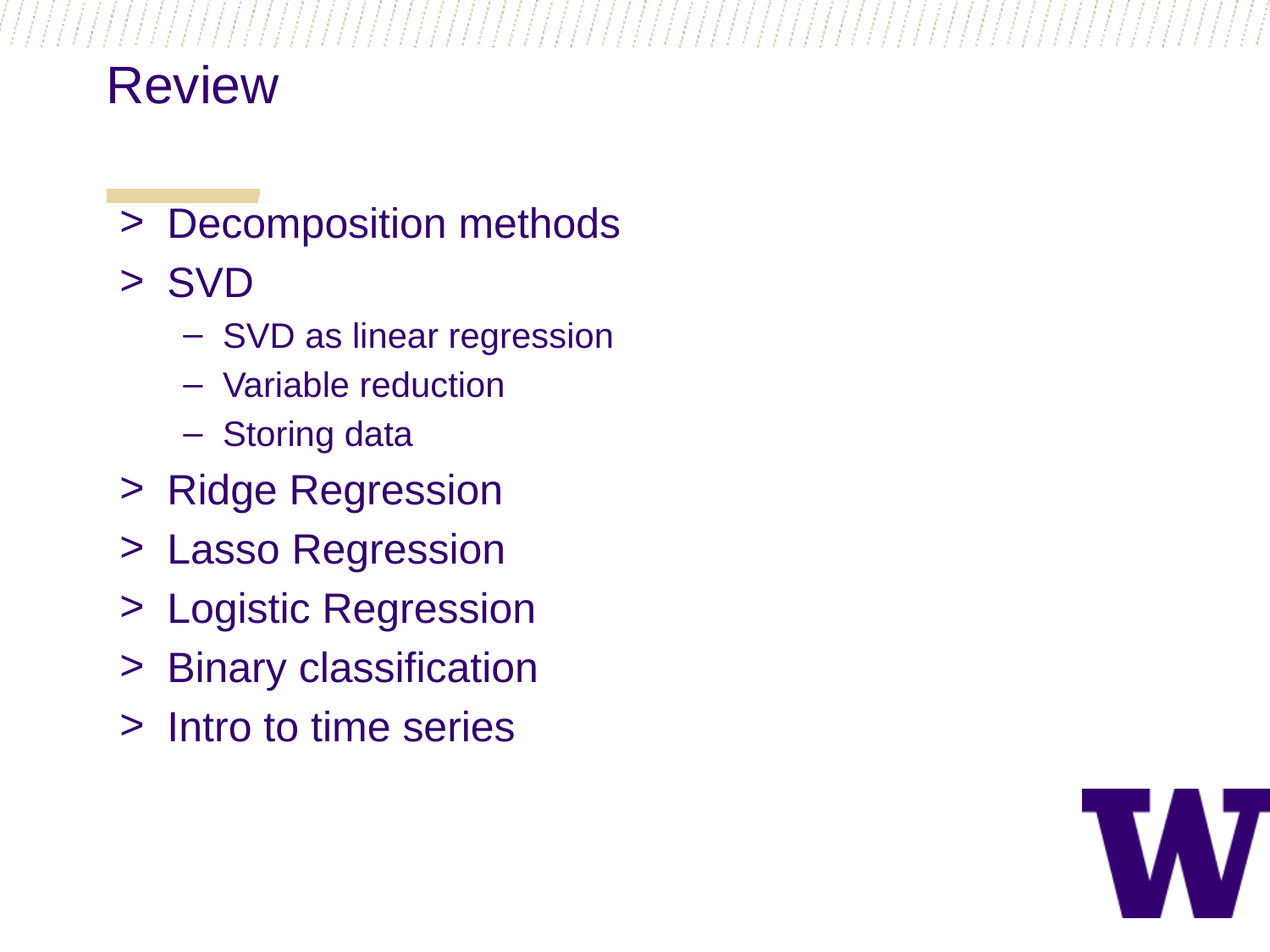

Review
Decomposition methods
SVD
SVD as linear regression
Variable reduction
Storing data
Ridge Regression
Lasso Regression
Logistic Regression
Binary classification
Intro to time series